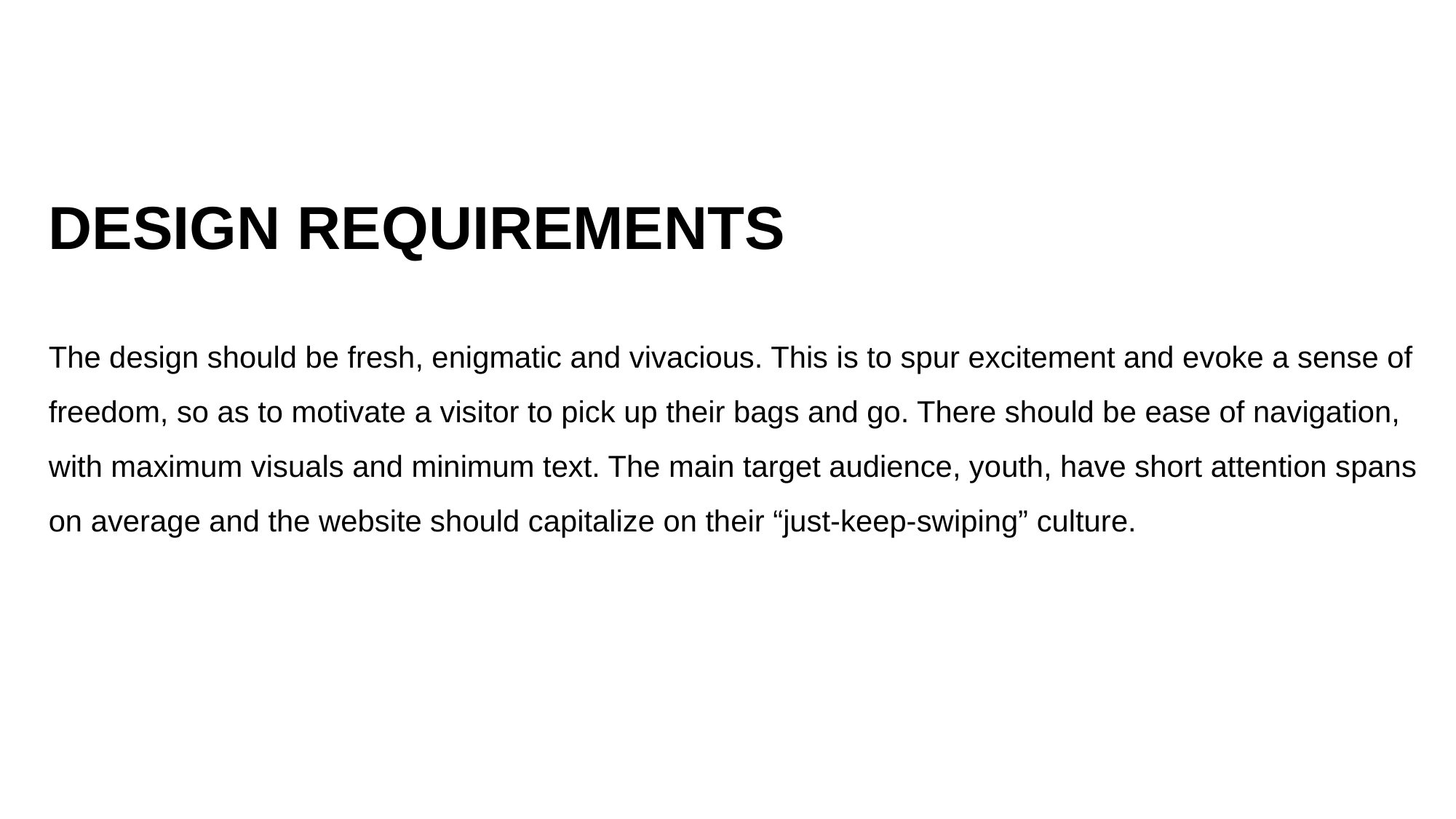

DESIGN REQUIREMENTS

The design should be fresh, enigmatic and vivacious. This is to spur excitement and evoke a sense of freedom, so as to motivate a visitor to pick up their bags and go. There should be ease of navigation, with maximum visuals and minimum text. The main target audience, youth, have short attention spans on average and the website should capitalize on their “just-keep-swiping” culture.